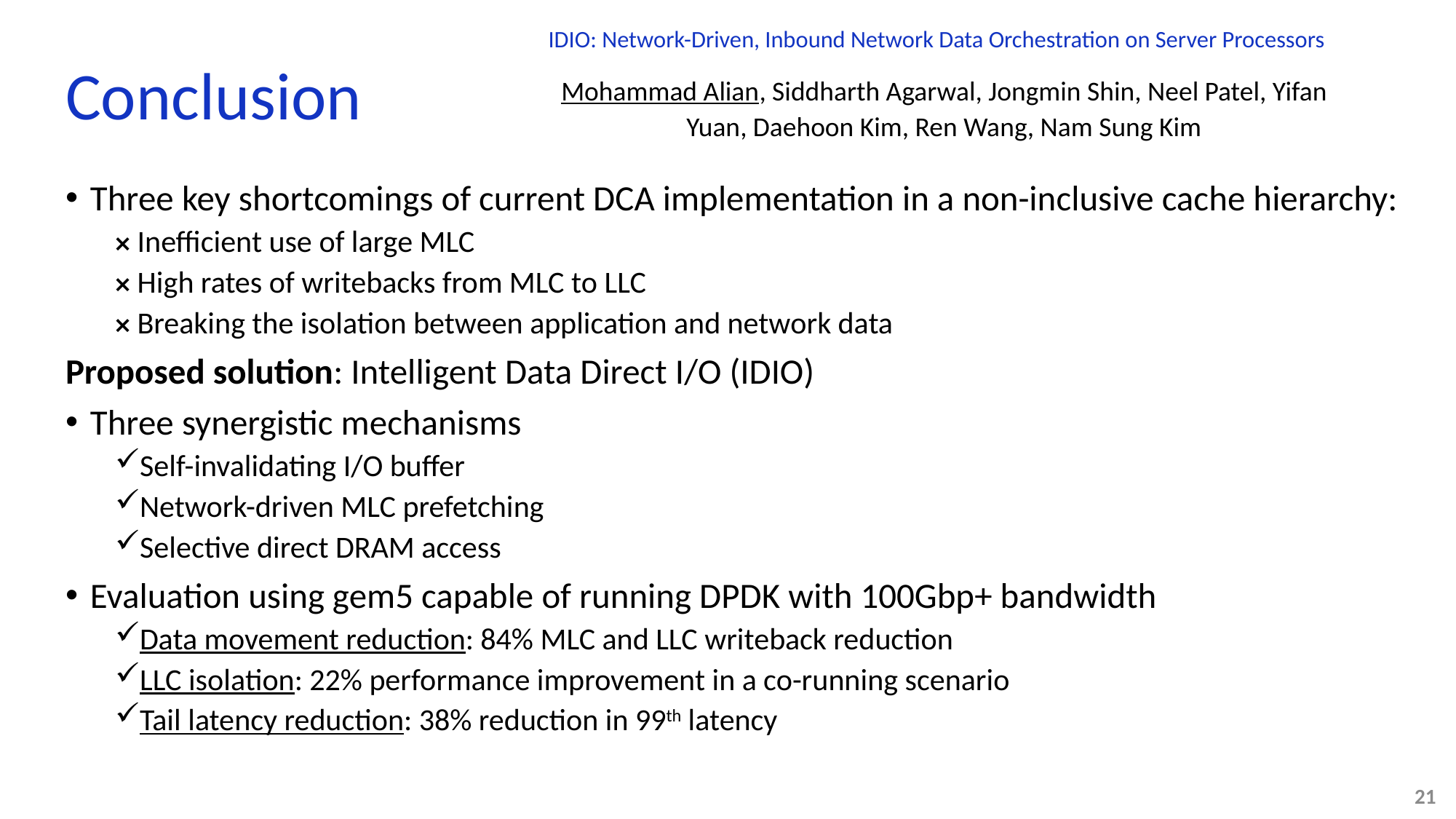

IDIO: Network-Driven, Inbound Network Data Orchestration on Server Processors
# Conclusion
Mohammad Alian, Siddharth Agarwal, Jongmin Shin, Neel Patel, Yifan Yuan, Daehoon Kim, Ren Wang, Nam Sung Kim

Three key shortcomings of current DCA implementation in a non-inclusive cache hierarchy:
❌ Inefficient use of large MLC
❌ High rates of writebacks from MLC to LLC
❌ Breaking the isolation between application and network data
Proposed solution: Intelligent Data Direct I/O (IDIO)
Three synergistic mechanisms
Self-invalidating I/O buffer
Network-driven MLC prefetching
Selective direct DRAM access
Evaluation using gem5 capable of running DPDK with 100Gbp+ bandwidth
Data movement reduction: 84% MLC and LLC writeback reduction
LLC isolation: 22% performance improvement in a co-running scenario
Tail latency reduction: 38% reduction in 99th latency
21